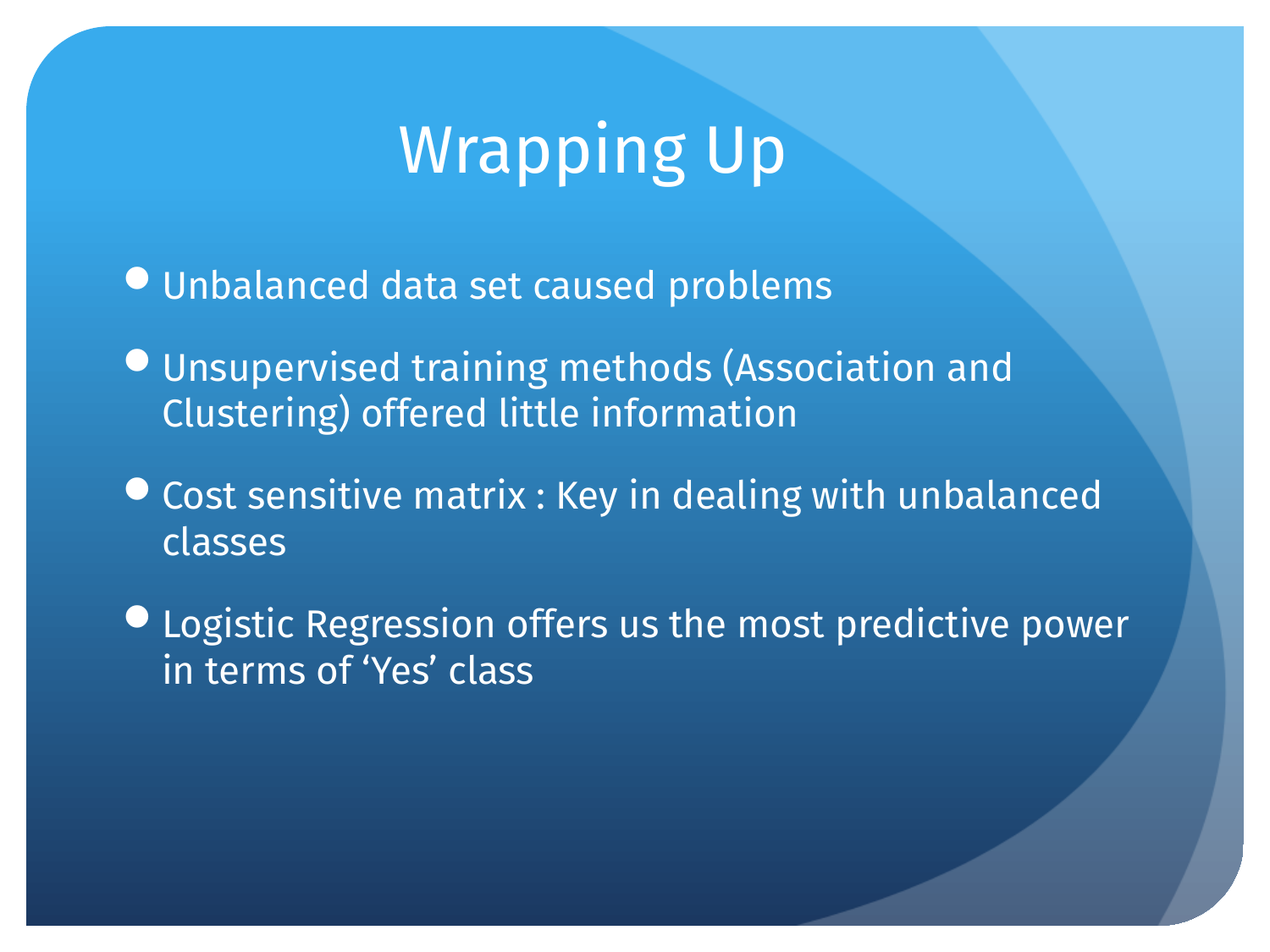

# Wrapping Up
Unbalanced data set caused problems
Unsupervised training methods (Association and Clustering) offered little information
Cost sensitive matrix : Key in dealing with unbalanced classes
Logistic Regression offers us the most predictive power in terms of ‘Yes’ class